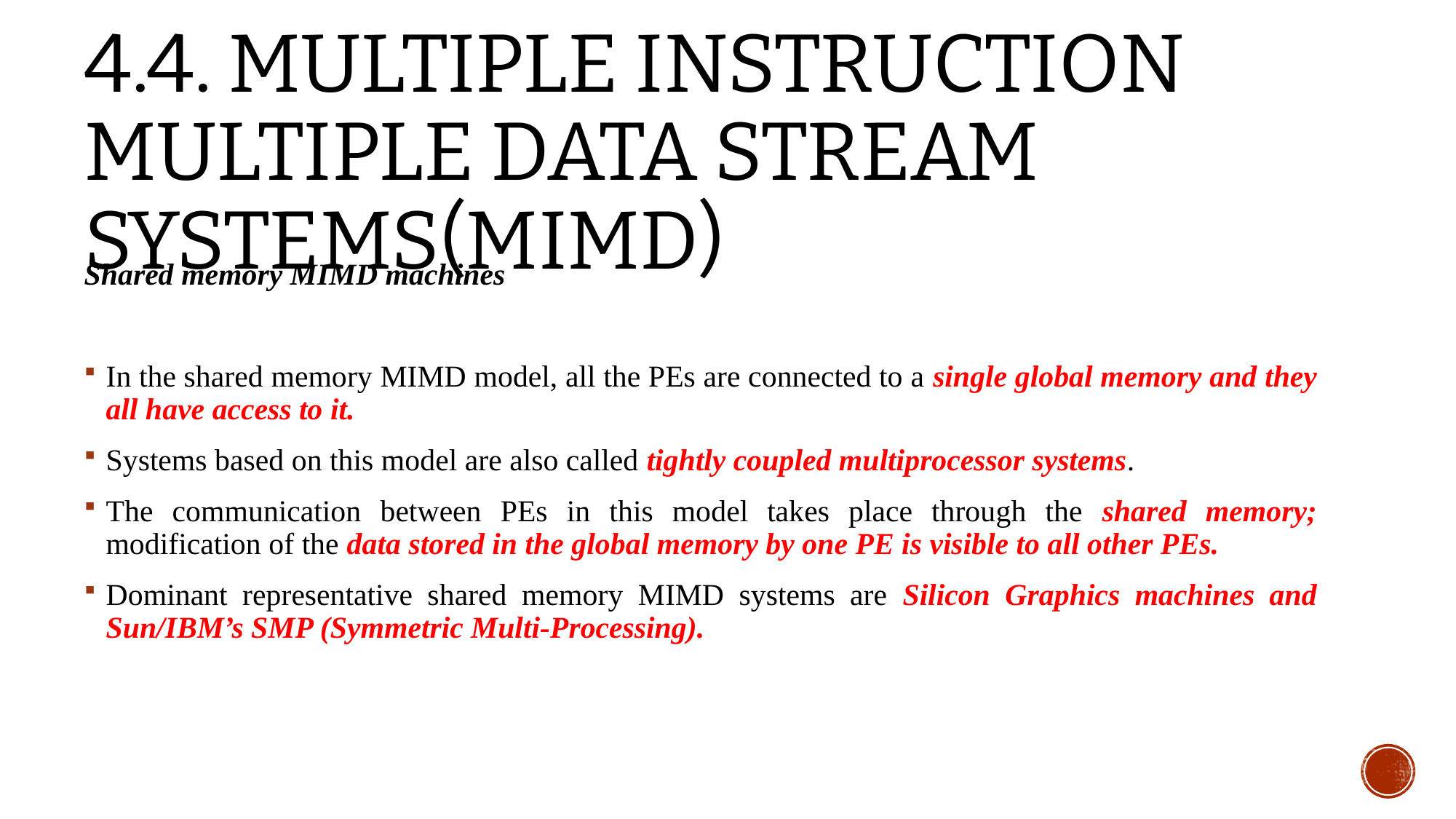

# 4.4. Multiple Instruction multiple data stream systems(MIMD)
Shared memory MIMD machines

In the shared memory MIMD model, all the PEs are connected to a single global memory and they all have access to it.
Systems based on this model are also called tightly coupled multiprocessor systems.
The communication between PEs in this model takes place through the shared memory; modification of the data stored in the global memory by one PE is visible to all other PEs.
Dominant representative shared memory MIMD systems are Silicon Graphics machines and Sun/IBM’s SMP (Symmetric Multi-Processing).